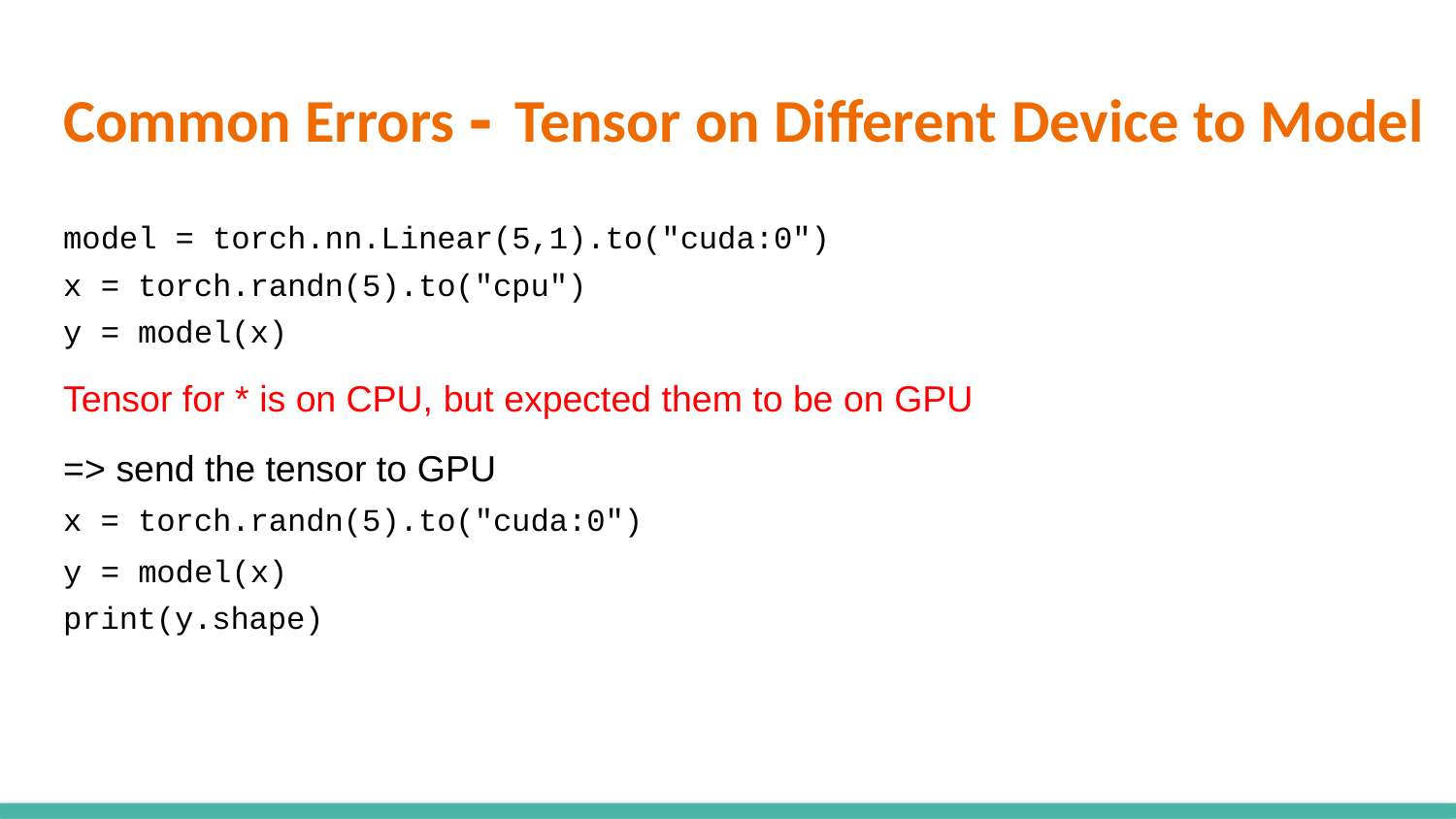

Common Errors - Tensor on Different Device to Model

model = torch.nn.Linear(5,1).to("cuda:0")

x = torch.randn(5).to("cpu")

y = model(x)
Tensor for * is on CPU, but expected them to be on GPU
=> send the tensor to GPU

x = torch.randn(5).to("cuda:0")
y = model(x)
print(y.shape)